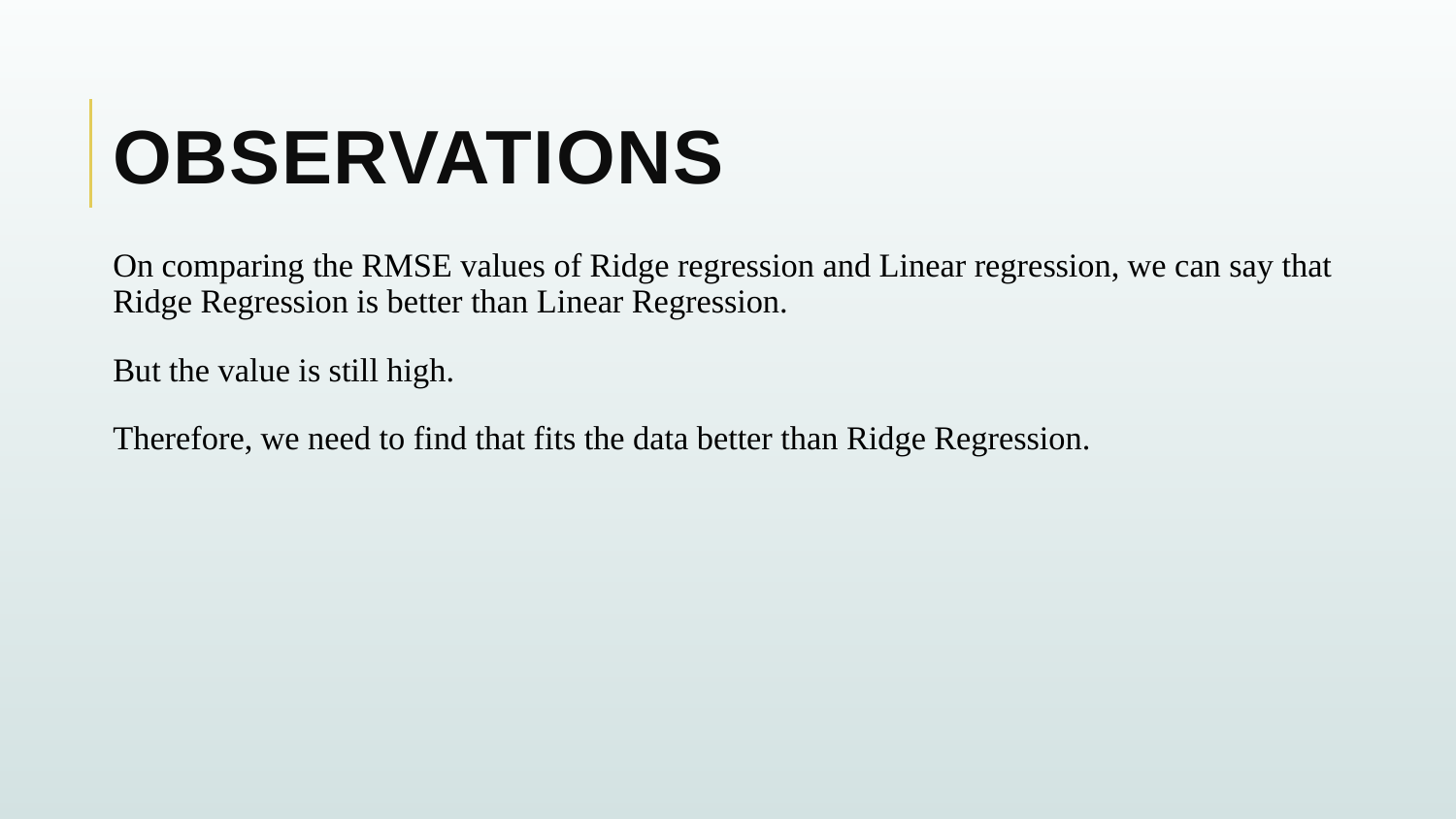

# Observations
On comparing the RMSE values of Ridge regression and Linear regression, we can say that Ridge Regression is better than Linear Regression.
But the value is still high.
Therefore, we need to find that fits the data better than Ridge Regression.